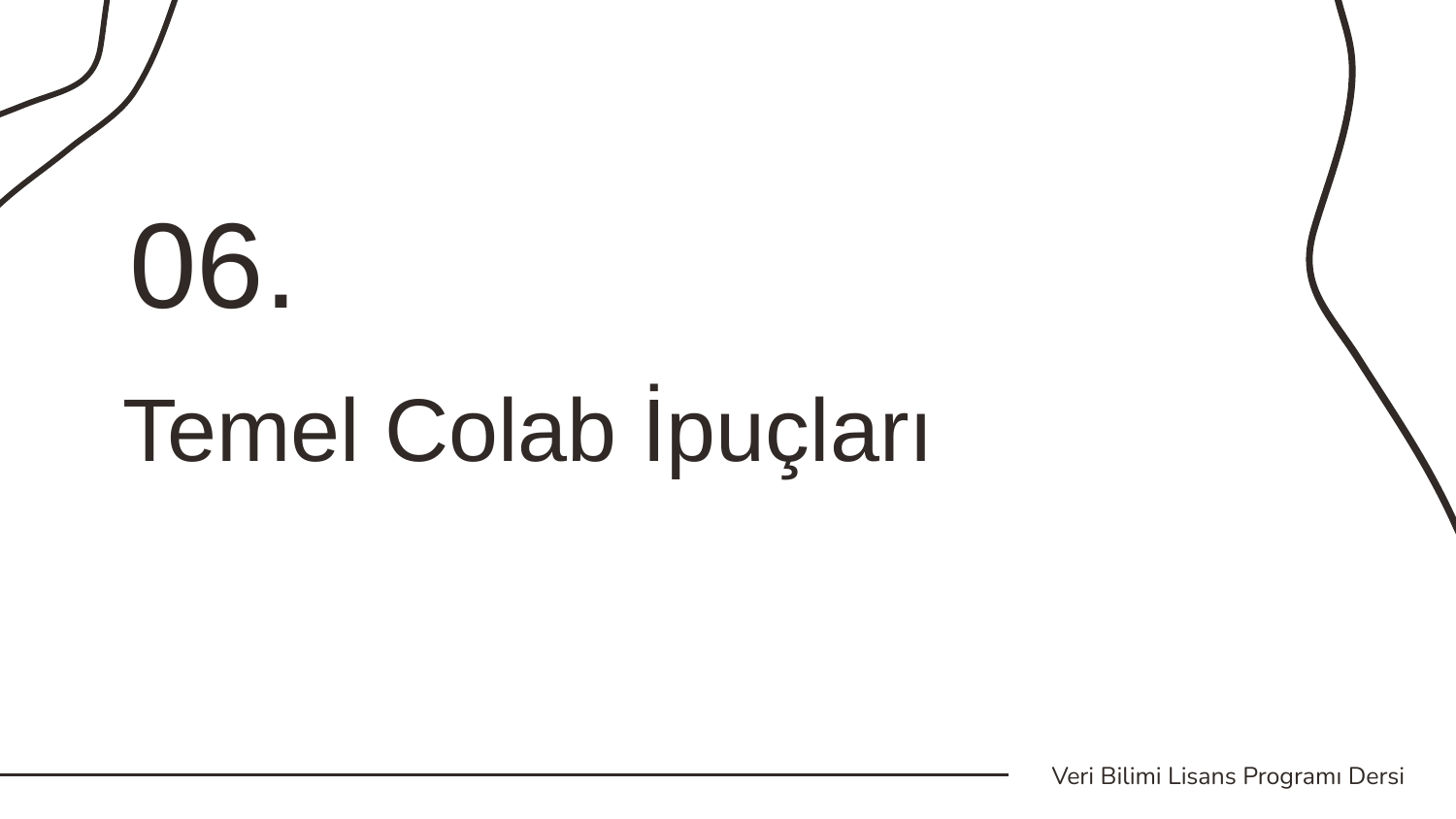

06.
# Temel Colab İpuçları
Veri Bilimi Lisans Programı Dersi